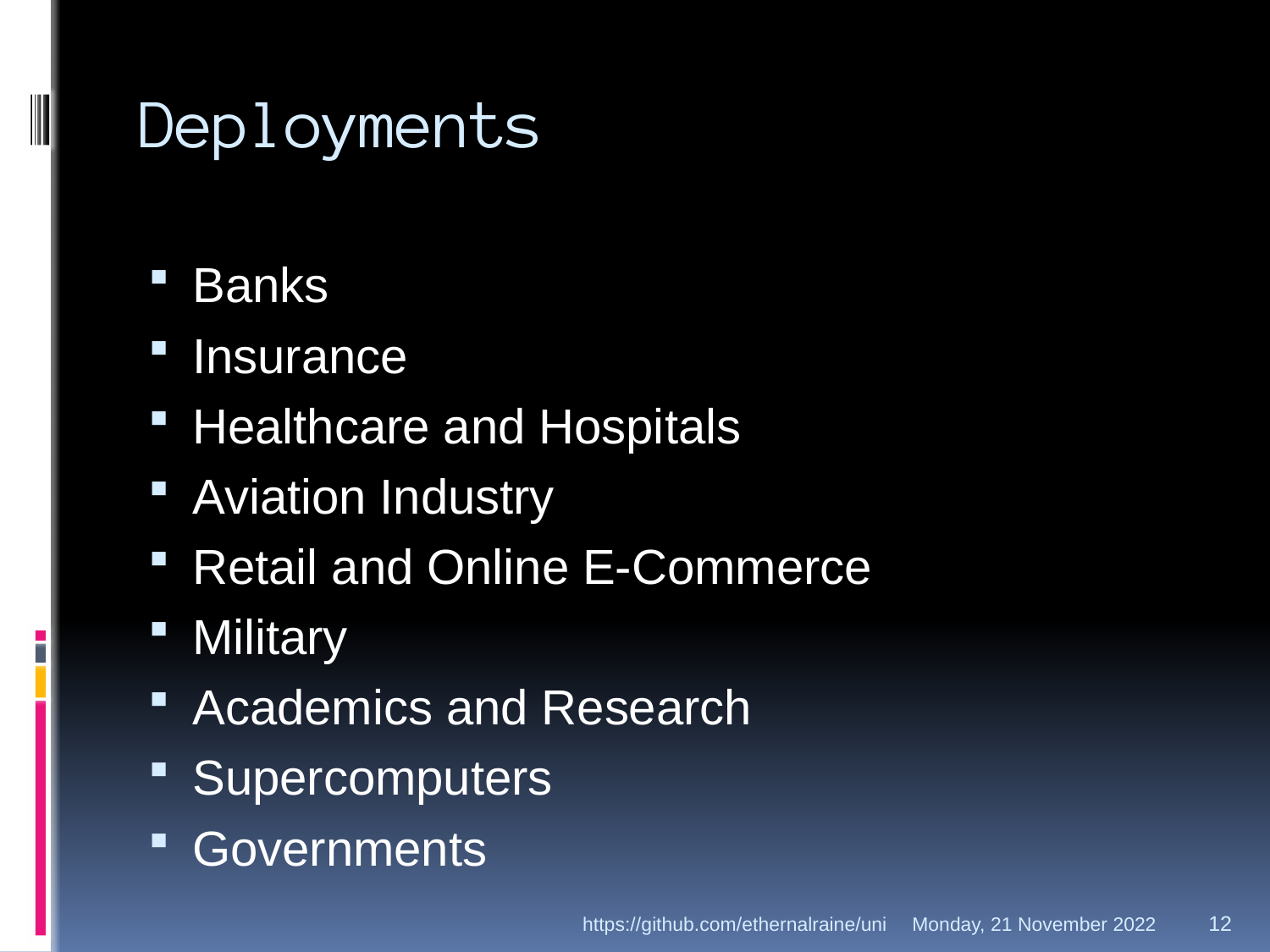

# Deployments
Banks
Insurance
Healthcare and Hospitals
Aviation Industry
Retail and Online E-Commerce
Military
Academics and Research
Supercomputers
Governments
https://github.com/ethernalraine/uni
Monday, 21 November 2022
12